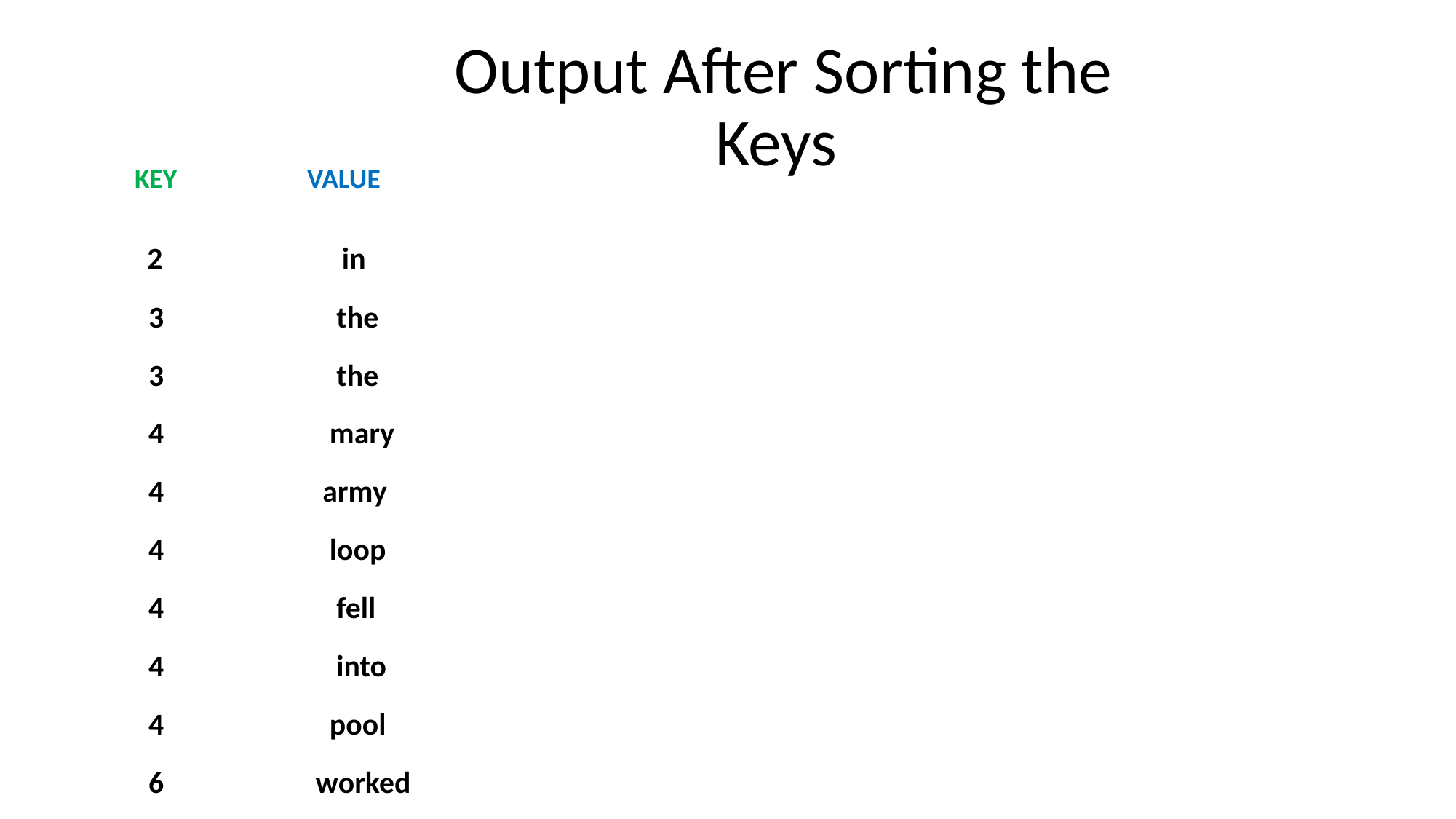

# Output After Sorting the Keys
KEY                     VALUE

  2                          in

  3                         the

  3                         the

  4                        mary

  4                       army

  4                        loop

  4                         fell

  4                         into

  4                        pool

  6                      worked